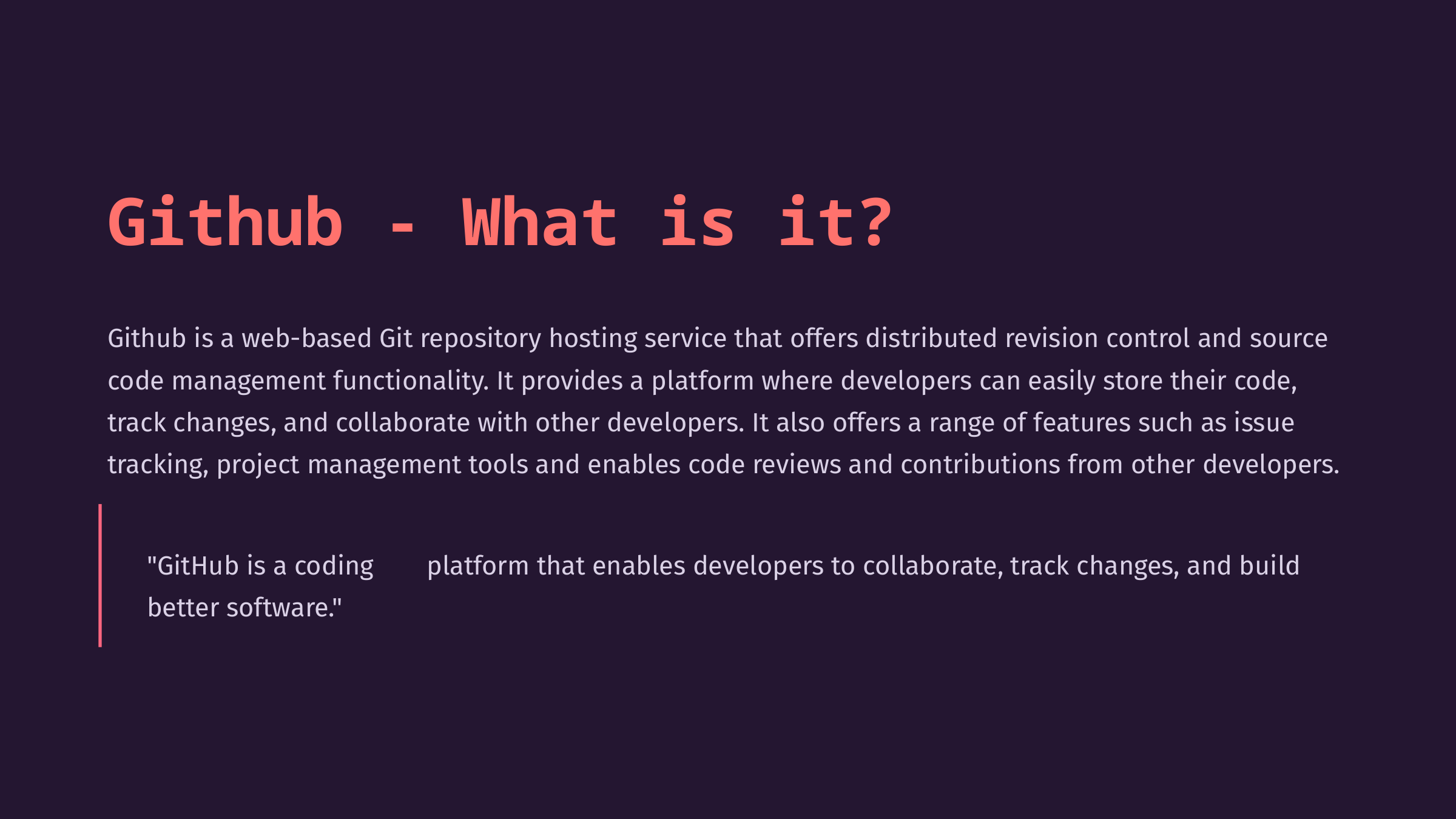

Github - What is it?
Github is a web-based Git repository hosting service that offers distributed revision control and source code management functionality. It provides a platform where developers can easily store their code, track changes, and collaborate with other developers. It also offers a range of features such as issue tracking, project management tools and enables code reviews and contributions from other developers.

"GitHub is a coding	 platform that enables developers to collaborate, track changes, and build better software."